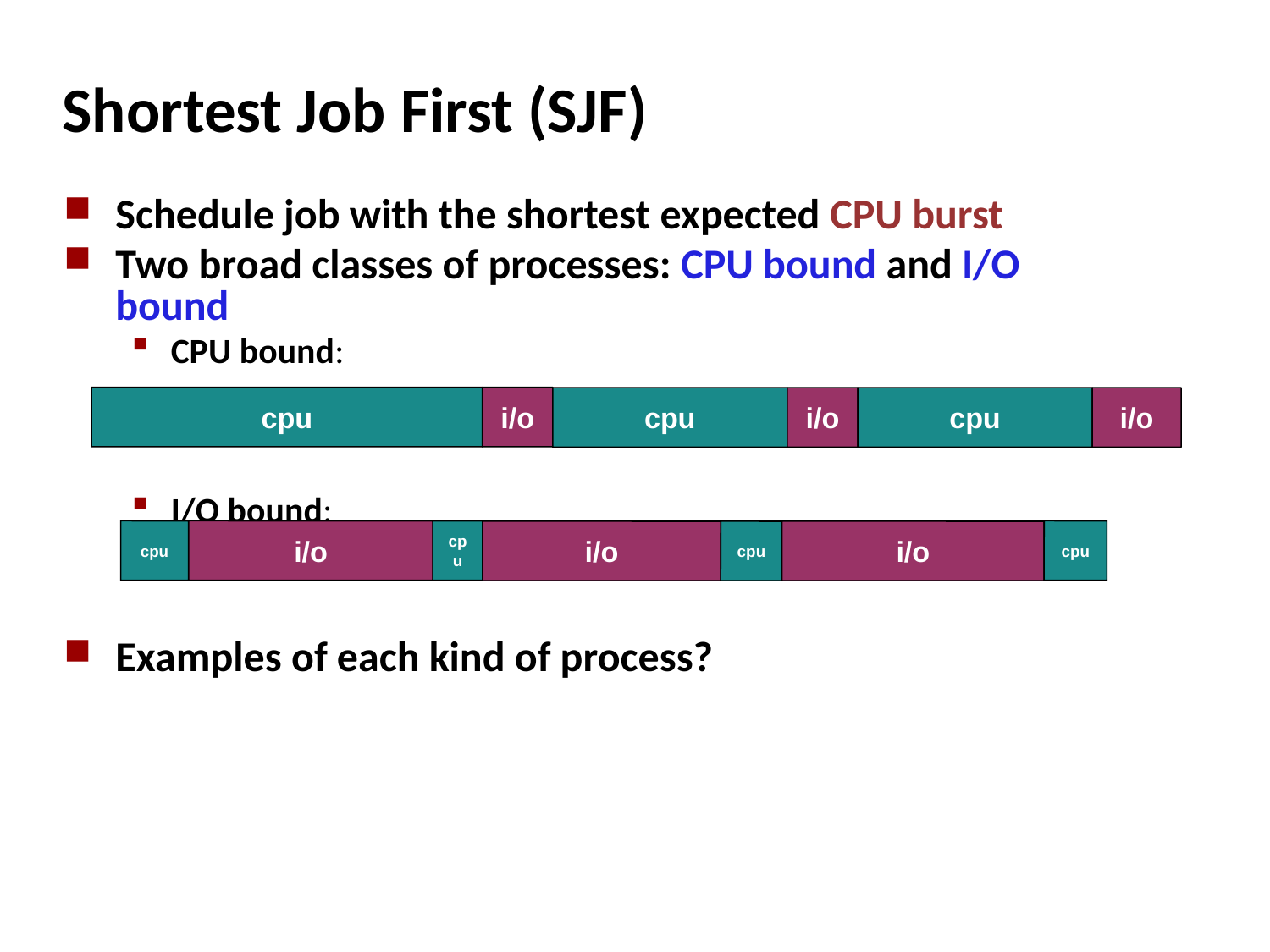

# Shortest Job First (SJF)‏
Schedule job with the shortest expected CPU burst
Two broad classes of processes: CPU bound and I/O bound
CPU bound:

I/O bound:

Examples of each kind of process?

cpu
i/o
cpu
i/o
cpu
i/o
cpu
i/o
cpu
cpu
i/o
cpu
i/o